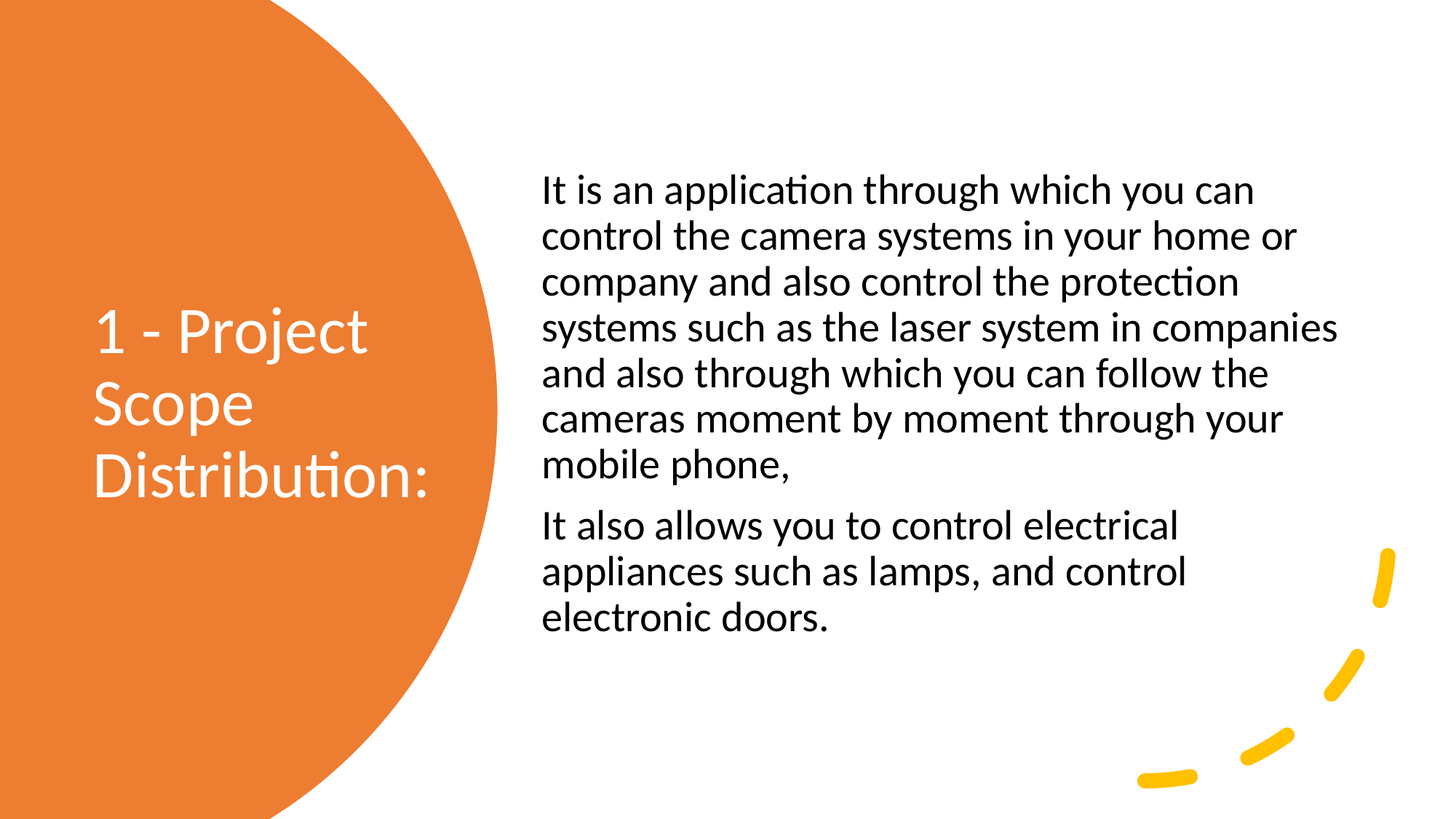

It is an application through which you can control the camera systems in your home or company and also control the protection systems such as the laser system in companies and also through which you can follow the cameras moment by moment through your mobile phone,
It also allows you to control electrical appliances such as lamps, and control electronic doors.
# 1 - Project Scope Distribution: